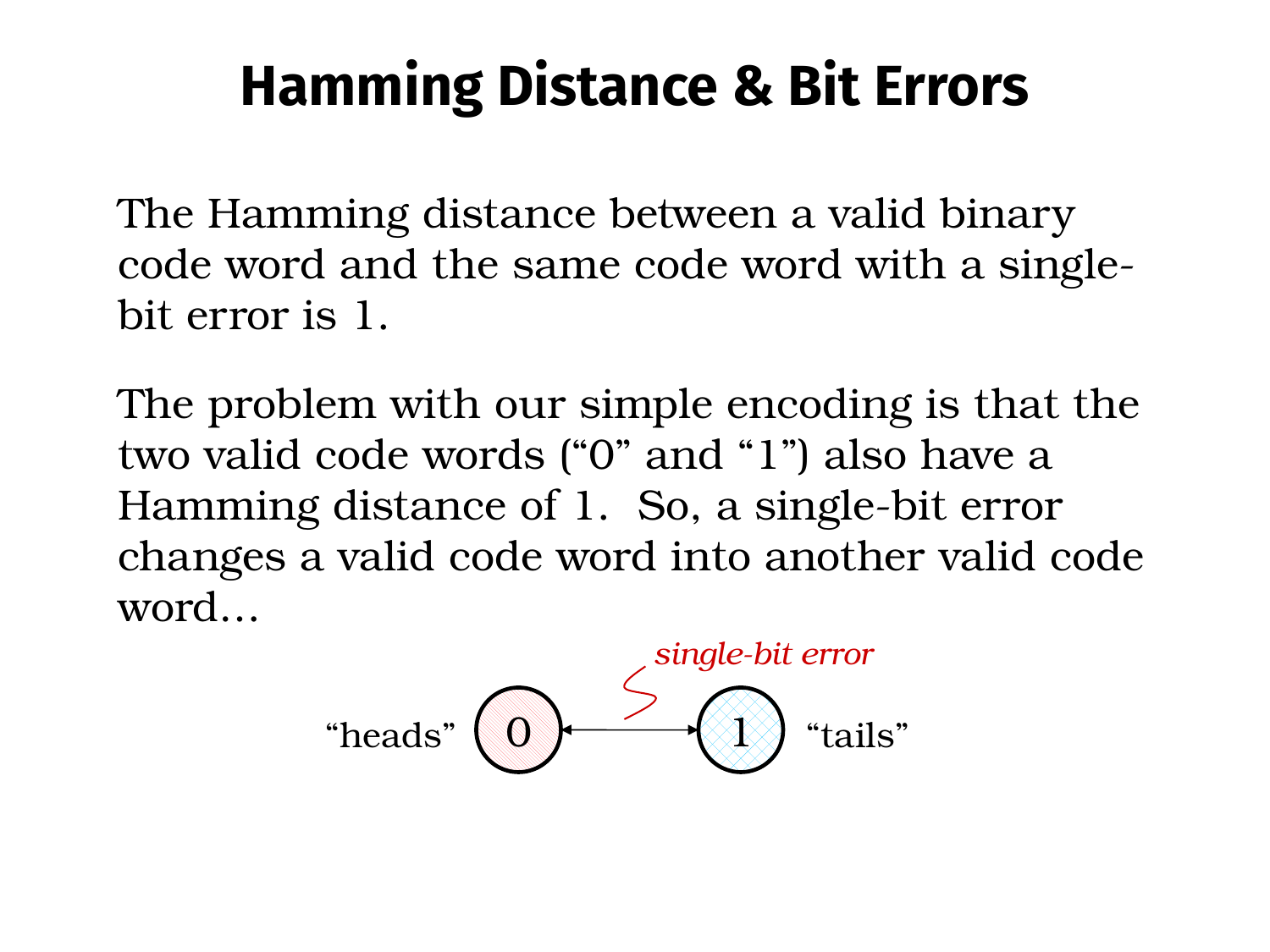

# Hamming Distance & Bit Errors
The Hamming distance between a valid binary code word and the same code word with a single-bit error is 1.
The problem with our simple encoding is that the two valid code words (“0” and “1”) also have a Hamming distance of 1.  So, a single-bit error changes a valid code word into another valid code word…
single-bit error

0
1
“heads”
“tails”